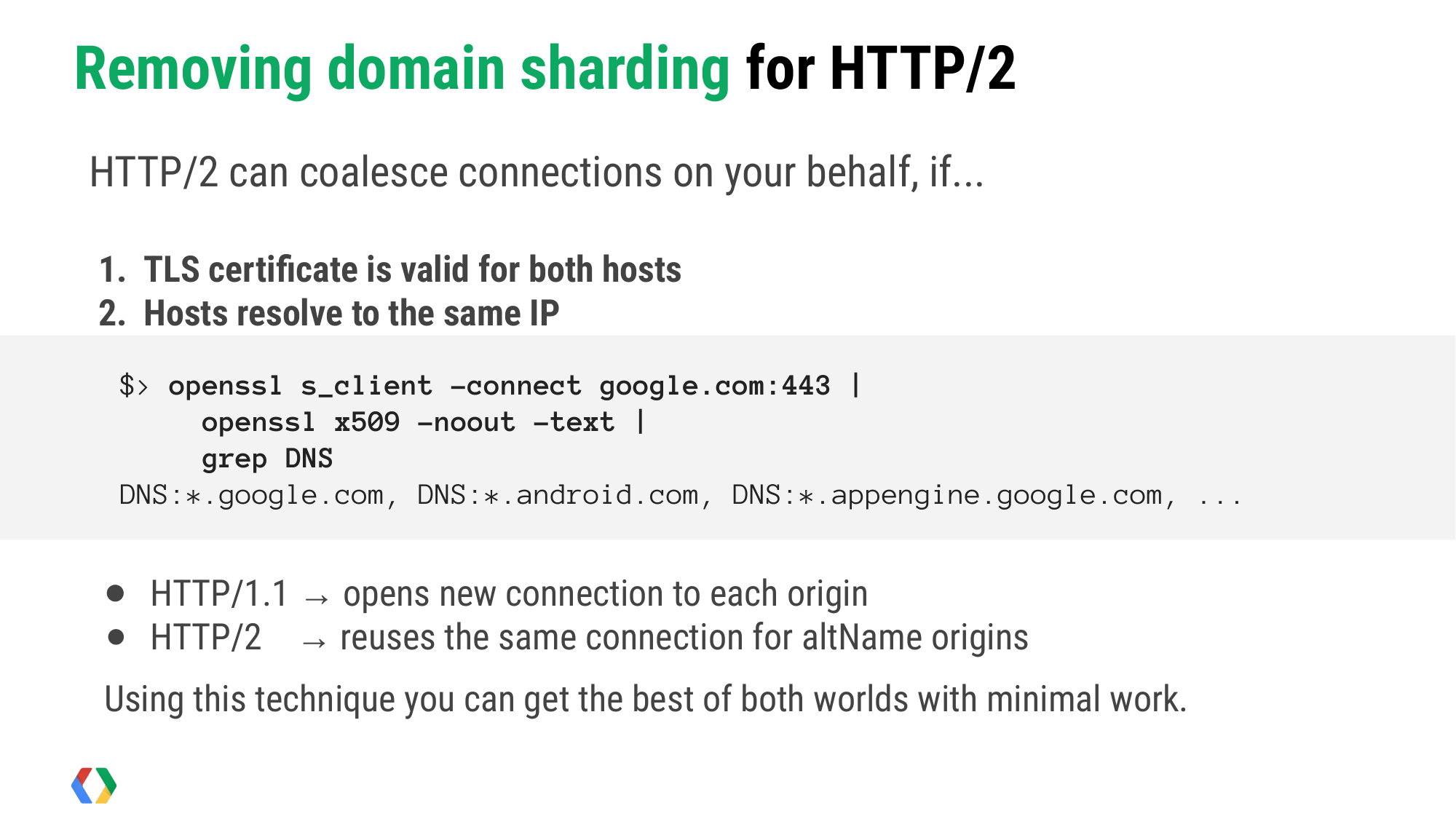

# Removing domain sharding for HTTP/2
HTTP/2 can coalesce connections on your behalf, if...
TLS certificate is valid for both hosts
Hosts resolve to the same IP
$> openssl s_client -connect google.com:443 |
     openssl x509 -noout -text |
     grep DNS
DNS:*.google.com, DNS:*.android.com, DNS:*.appengine.google.com, ...
HTTP/1.1 → opens new connection to each origin
HTTP/2    → reuses the same connection for altName origins

 Using this technique you can get the best of both worlds with minimal work.